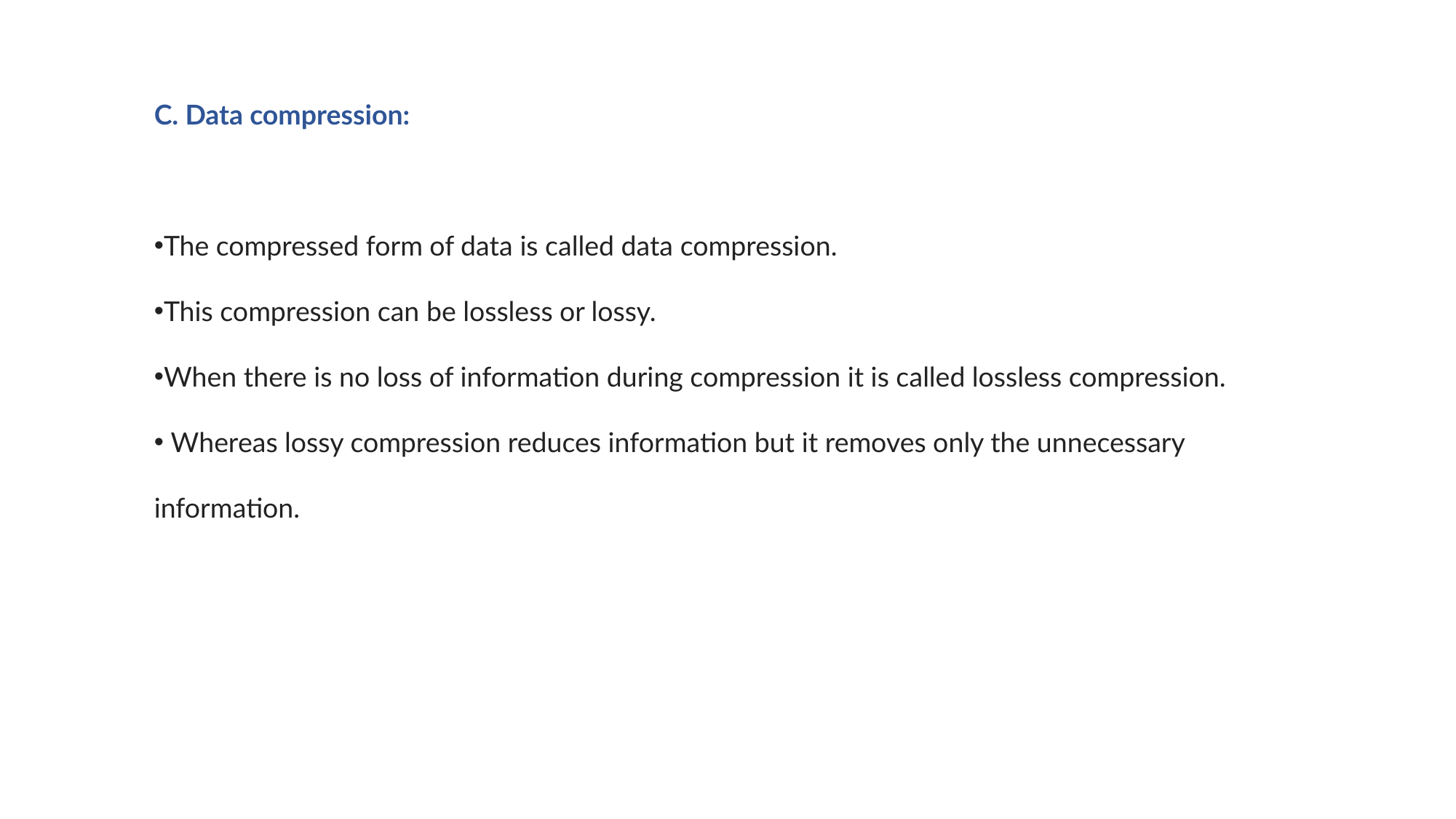

C. Data compression:

The compressed form of data is called data compression.
This compression can be lossless or lossy.
When there is no loss of information during compression it is called lossless compression.
 Whereas lossy compression reduces information but it removes only the unnecessary information.